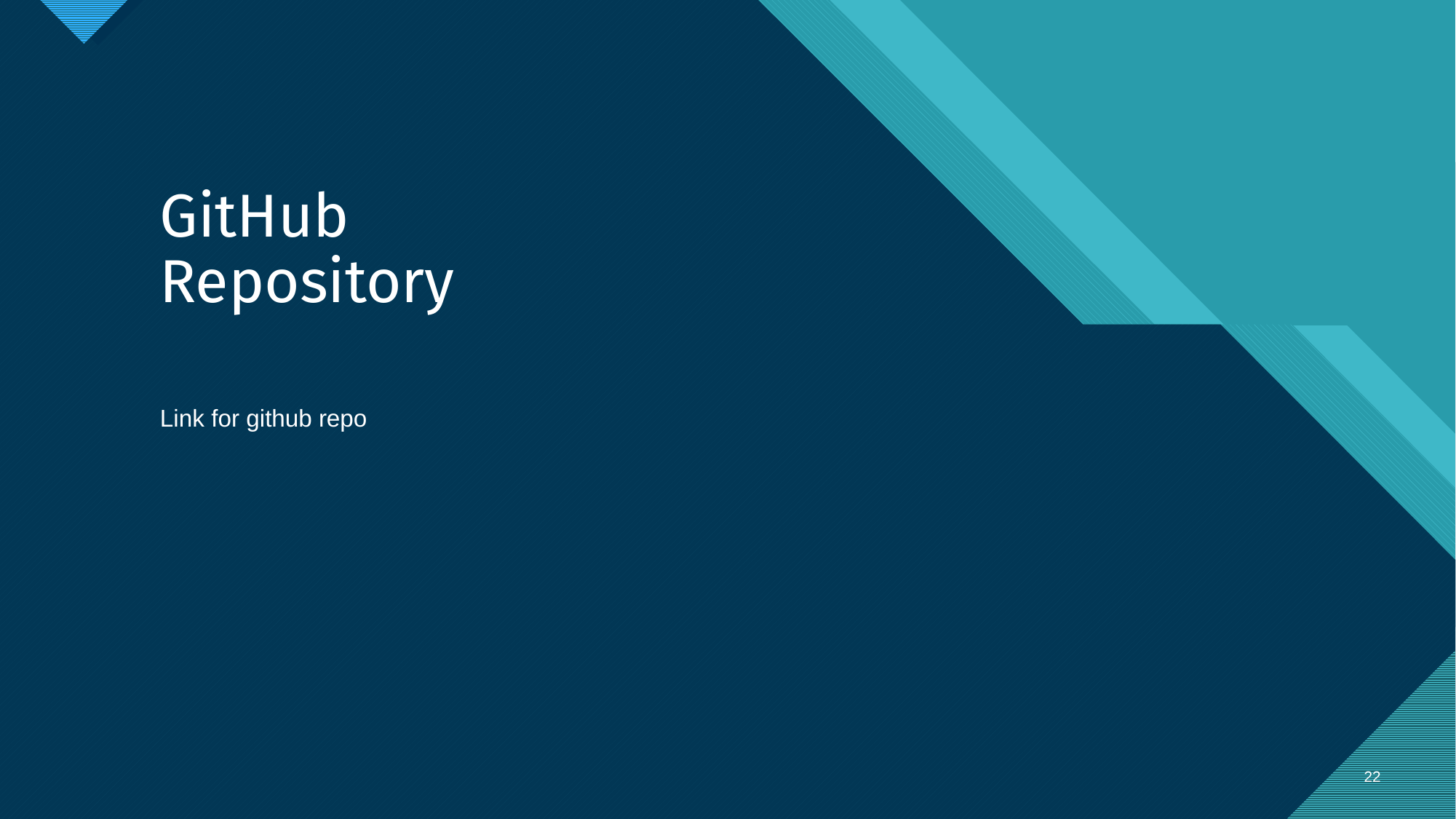

GitHub
Repository
Link for github repo
22